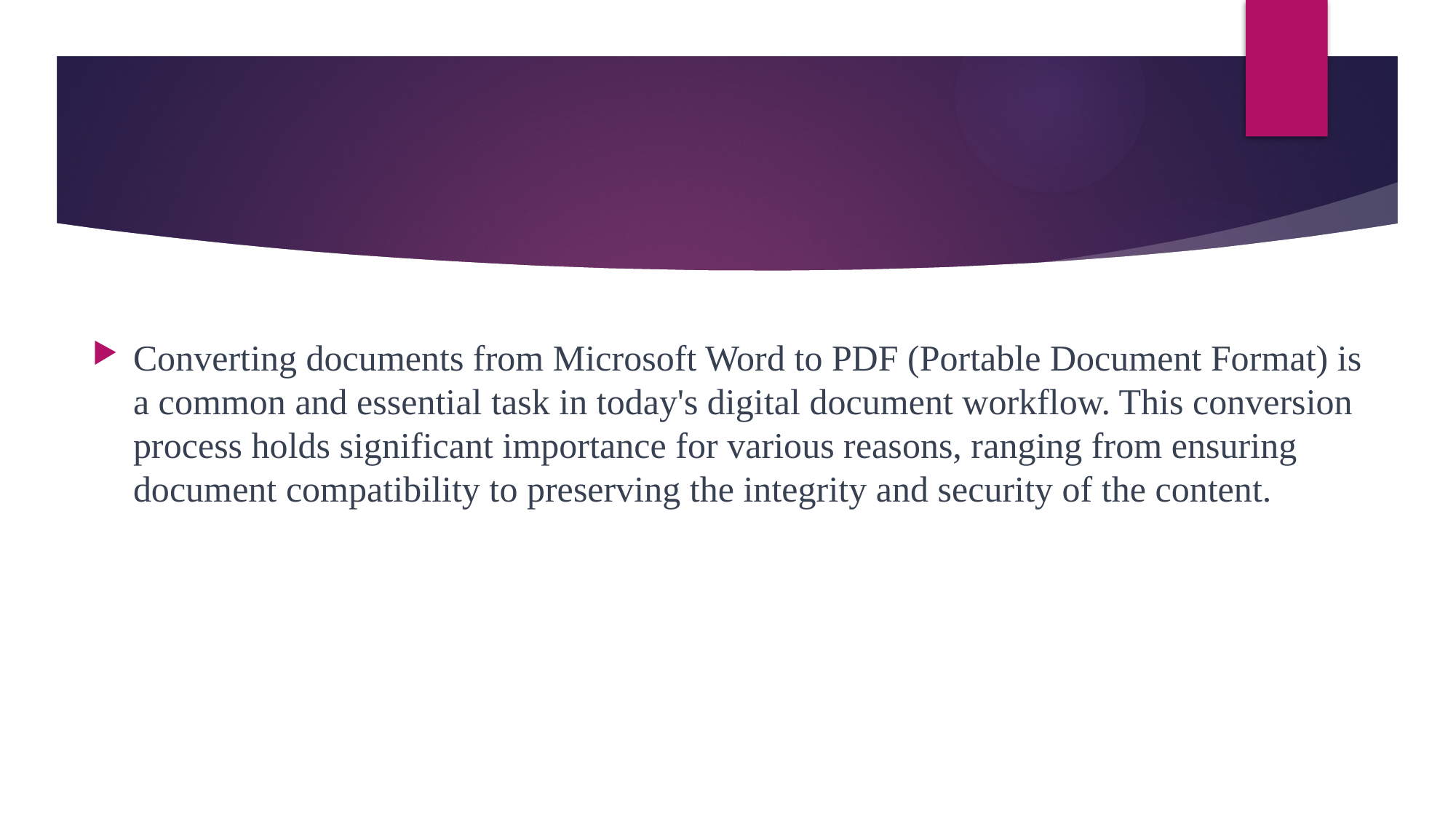

Converting documents from Microsoft Word to PDF (Portable Document Format) is a common and essential task in today's digital document workflow. This conversion process holds significant importance for various reasons, ranging from ensuring document compatibility to preserving the integrity and security of the content.